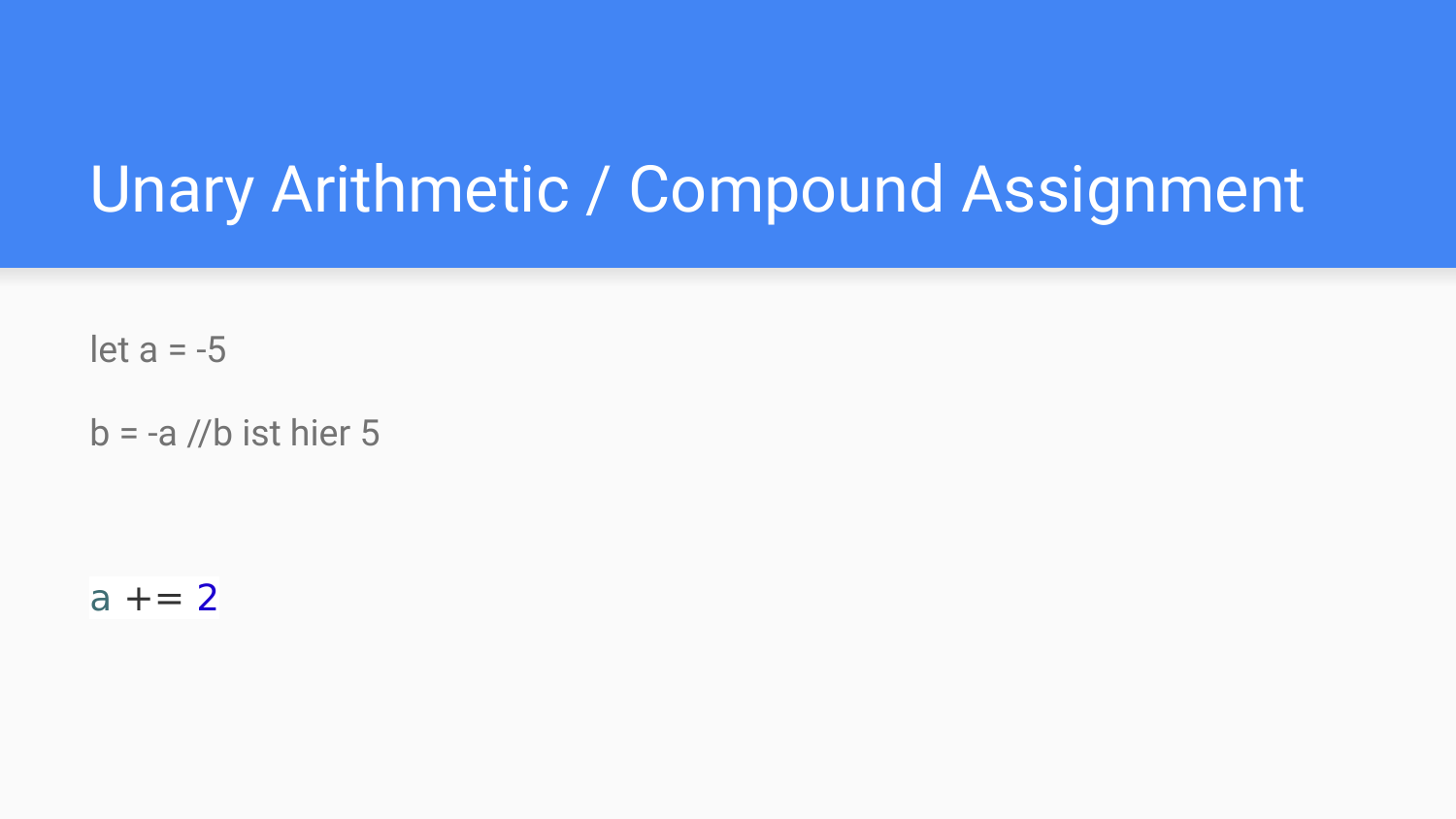

# Unary Arithmetic / Compound Assignment
let a = -5
b = -a //b ist hier 5

a += 2